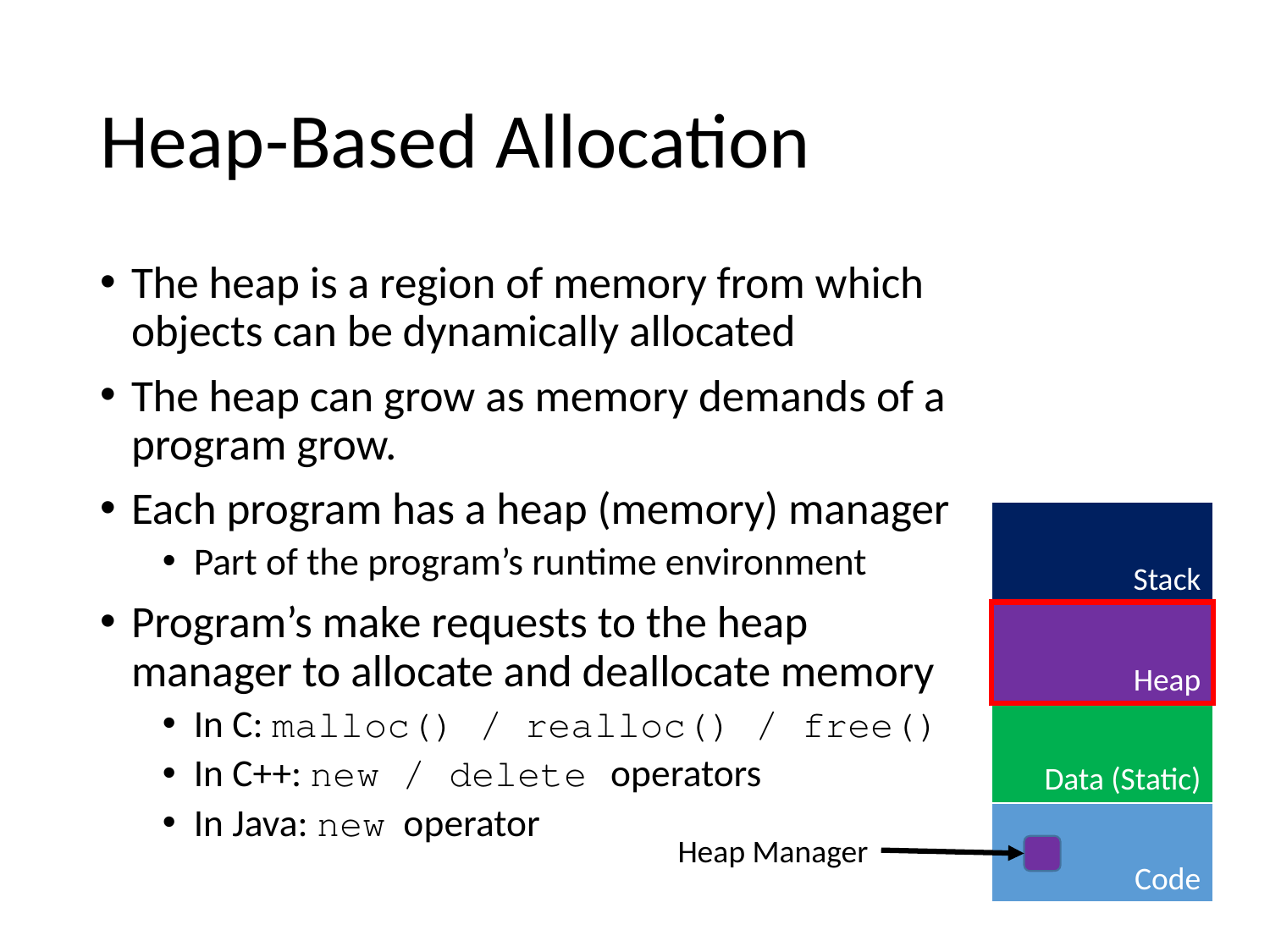

# Heap-Based Allocation
The heap is a region of memory from which objects can be dynamically allocated
The heap can grow as memory demands of a program grow.
Each program has a heap (memory) manager
Part of the program’s runtime environment
Program’s make requests to the heap manager to allocate and deallocate memory
In C: malloc() / realloc() / free()
In C++: new / delete operators
In Java: new  operator
Stack
Heap
Data (Static)
Code
Heap Manager